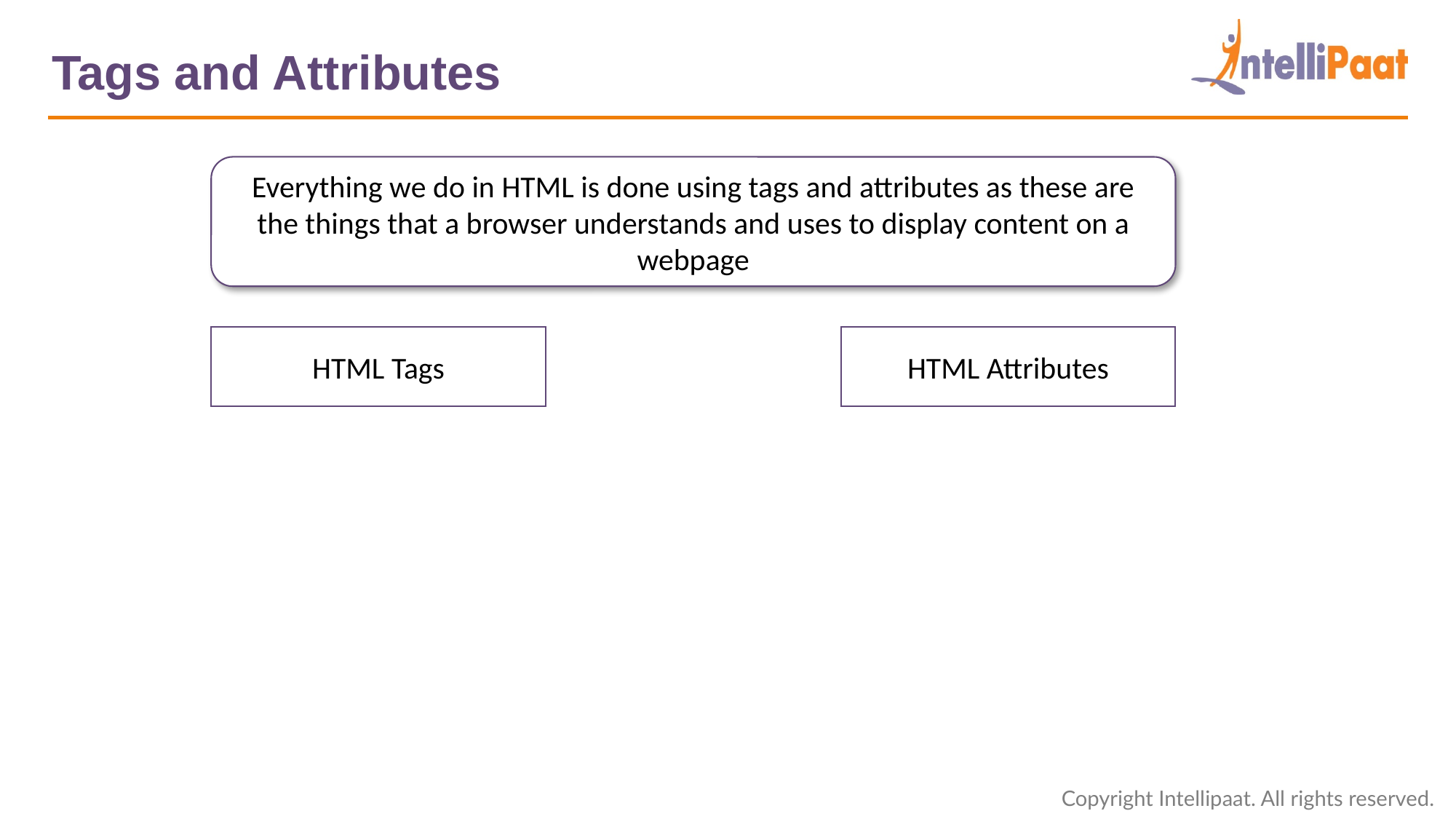

Tags and Attributes
Everything we do in HTML is done using tags and attributes as these are the things that a browser understands and uses to display content on a webpage
HTML Tags
HTML Attributes